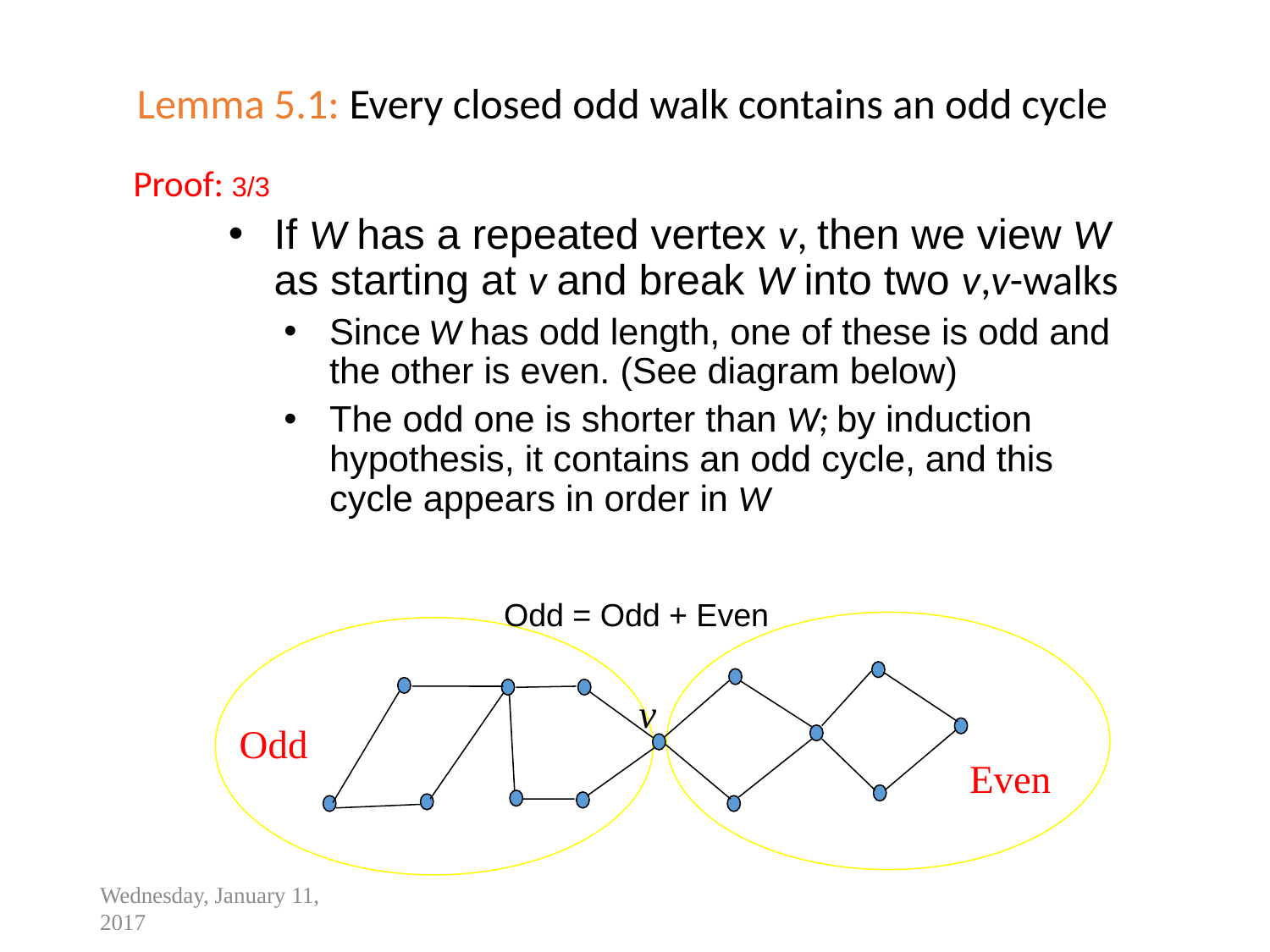

# Lemma 5.1: Every closed odd walk contains an odd cycle
Proof: 3/3
If W has a repeated vertex v, then we view W as starting at v and break W into two v,v-walks
Since W has odd length, one of these is odd and the other is even. (See diagram below)
The odd one is shorter than W; by induction hypothesis, it contains an odd cycle, and this cycle appears in order in W
Odd = Odd + Even

v

Odd

Even

Wednesday, January 11, 2017